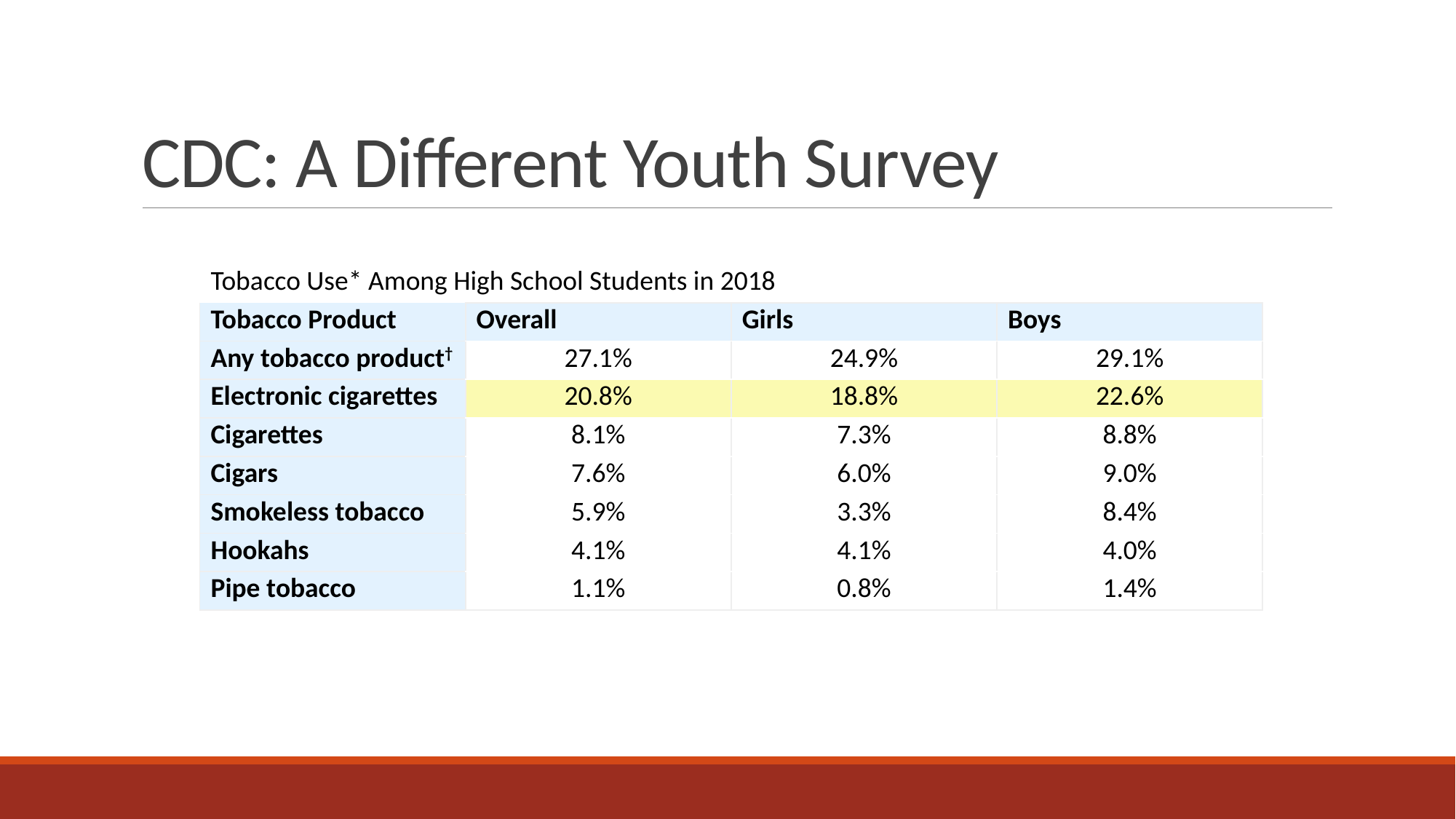

# CDC: A Different Youth Survey
| Tobacco Use\* Among High School Students in 2018 |  |  |  |
| --- | --- | --- | --- |
| Tobacco Product | Overall | Girls | Boys |
| Any tobacco product† | 27.1% | 24.9% | 29.1% |
| Electronic cigarettes | 20.8% | 18.8% | 22.6% |
| Cigarettes | 8.1% | 7.3% | 8.8% |
| Cigars | 7.6% | 6.0% | 9.0% |
| Smokeless tobacco | 5.9% | 3.3% | 8.4% |
| Hookahs | 4.1% | 4.1% | 4.0% |
| Pipe tobacco | 1.1% | 0.8% | 1.4% |